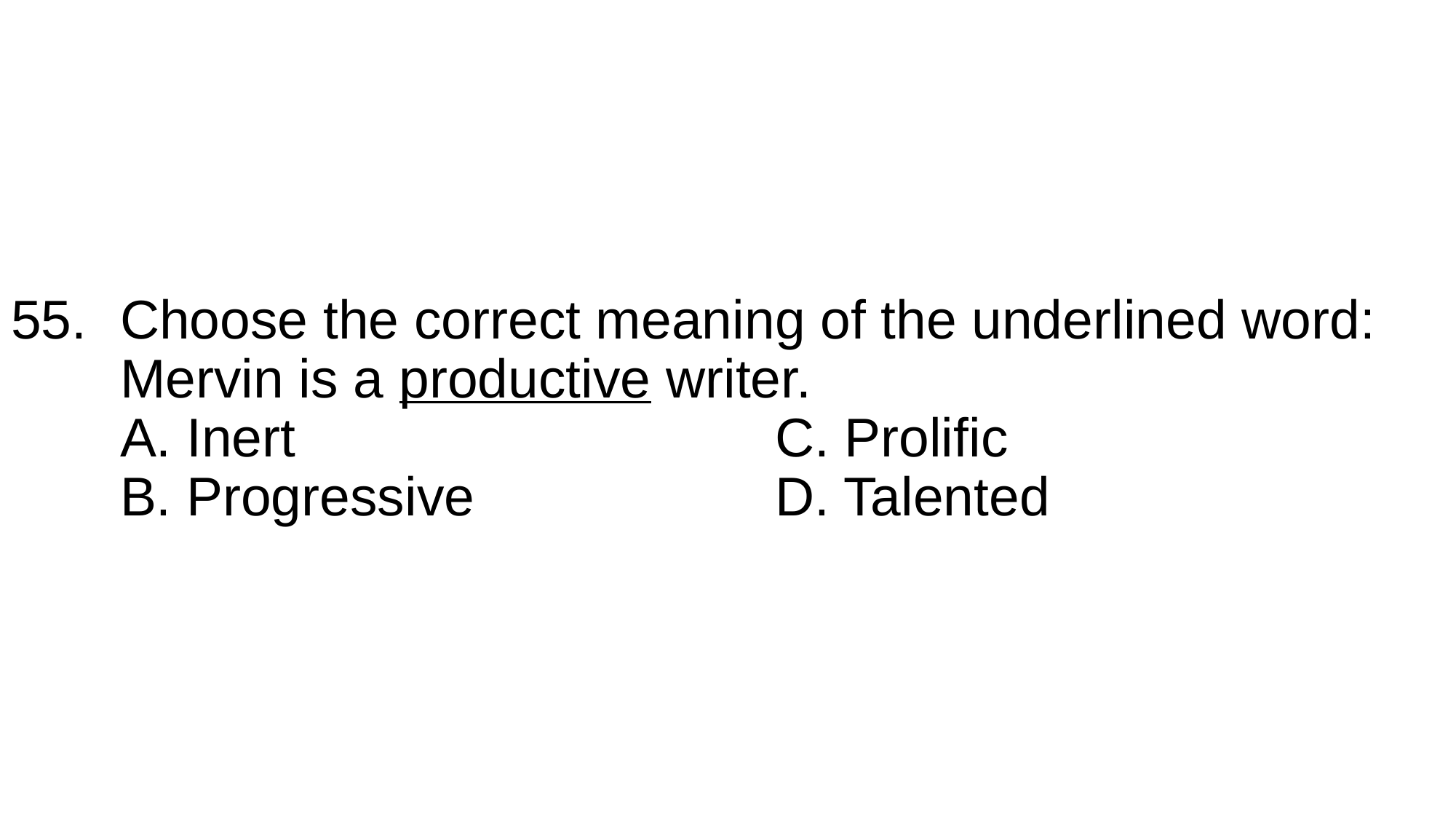

# 55.	Choose the correct meaning of the underlined word: Mervin is a productive writer. A. Inert					C. Prolific B. Progressive			D. Talented